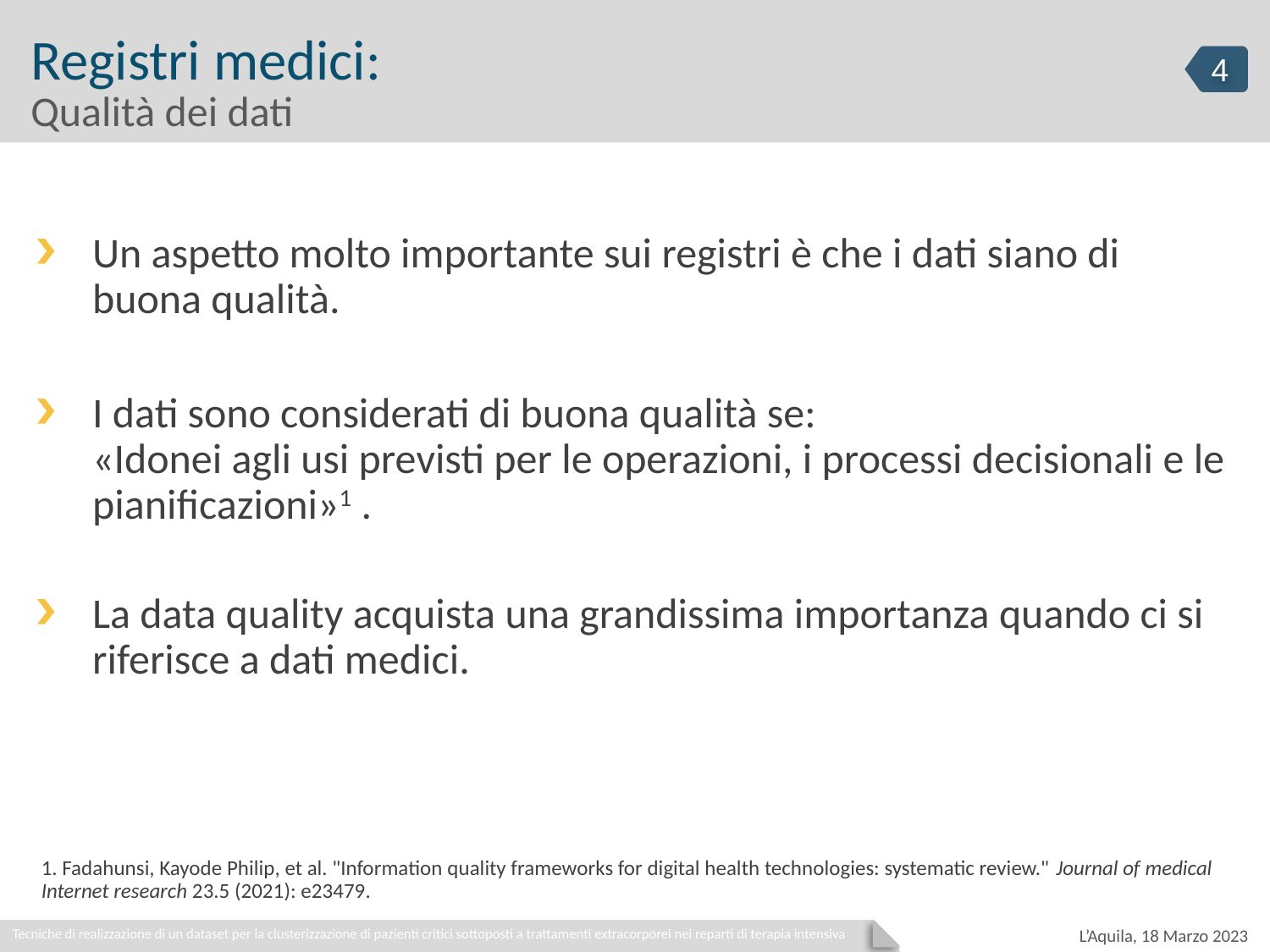

# Registri medici:
Qualità dei dati
Un aspetto molto importante sui registri è che i dati siano di buona qualità.
I dati sono considerati di buona qualità se:
«Idonei agli usi previsti per le operazioni, i processi decisionali e le pianificazioni»1 .
La data quality acquista una grandissima importanza quando ci si riferisce a dati medici.

1. Fadahunsi, Kayode Philip, et al. "Information quality frameworks for digital health technologies: systematic review." Journal of medical Internet research 23.5 (2021): e23479.
Tecniche di realizzazione di un dataset per la clusterizzazione di pazienti critici sottoposti a trattamenti extracorporei nei reparti di terapia intensiva
L’Aquila, 18 Marzo 2023